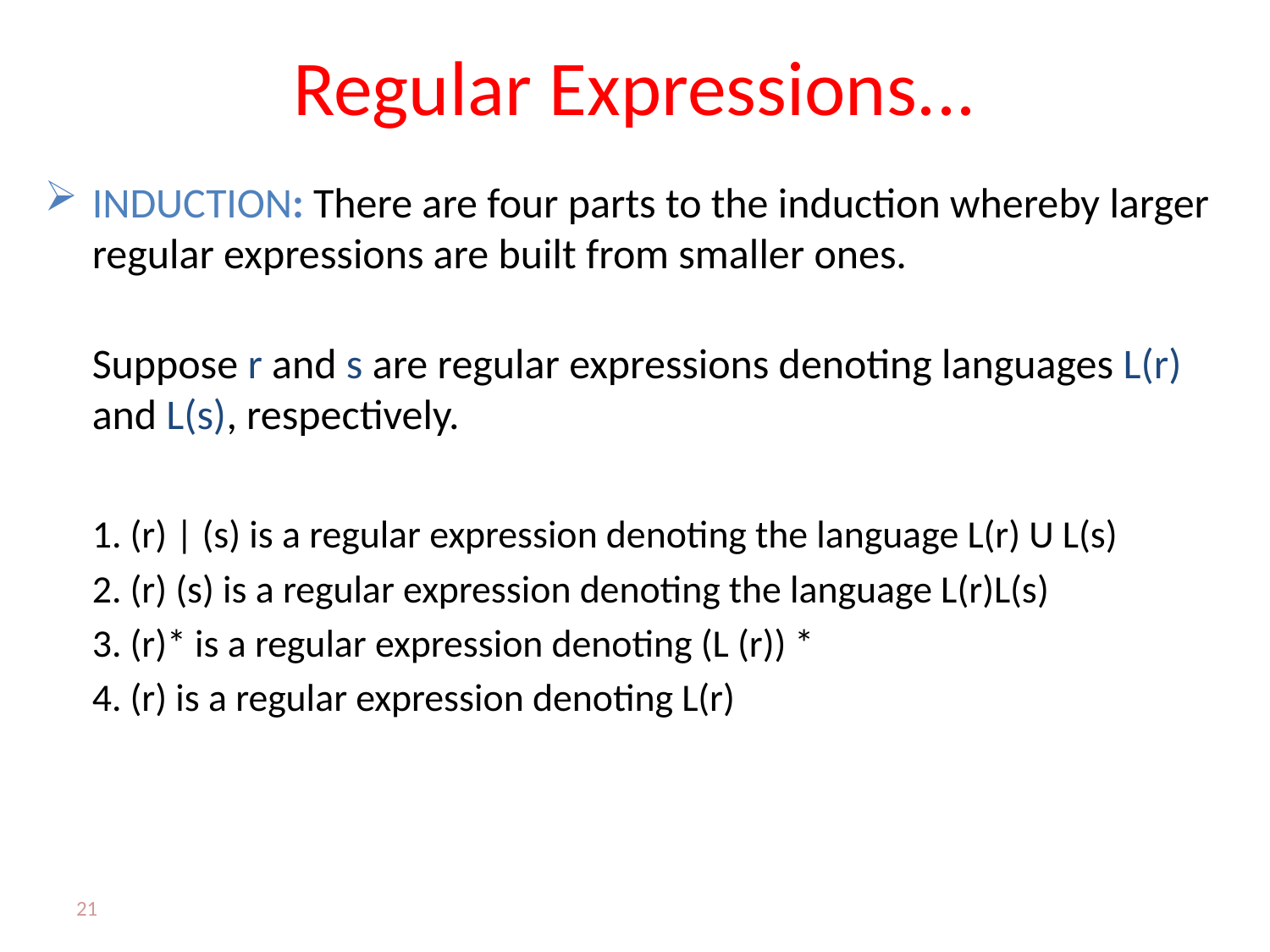

# Regular Expressions...
INDUCTION: There are four parts to the induction whereby larger regular expressions are built from smaller ones.
	Suppose r and s are regular expressions denoting languages L(r) and L(s), respectively.

	1. (r) | (s) is a regular expression denoting the language L(r) U L(s)
	2. (r) (s) is a regular expression denoting the language L(r)L(s)
	3. (r)* is a regular expression denoting (L (r)) *
	4. (r) is a regular expression denoting L(r)
21